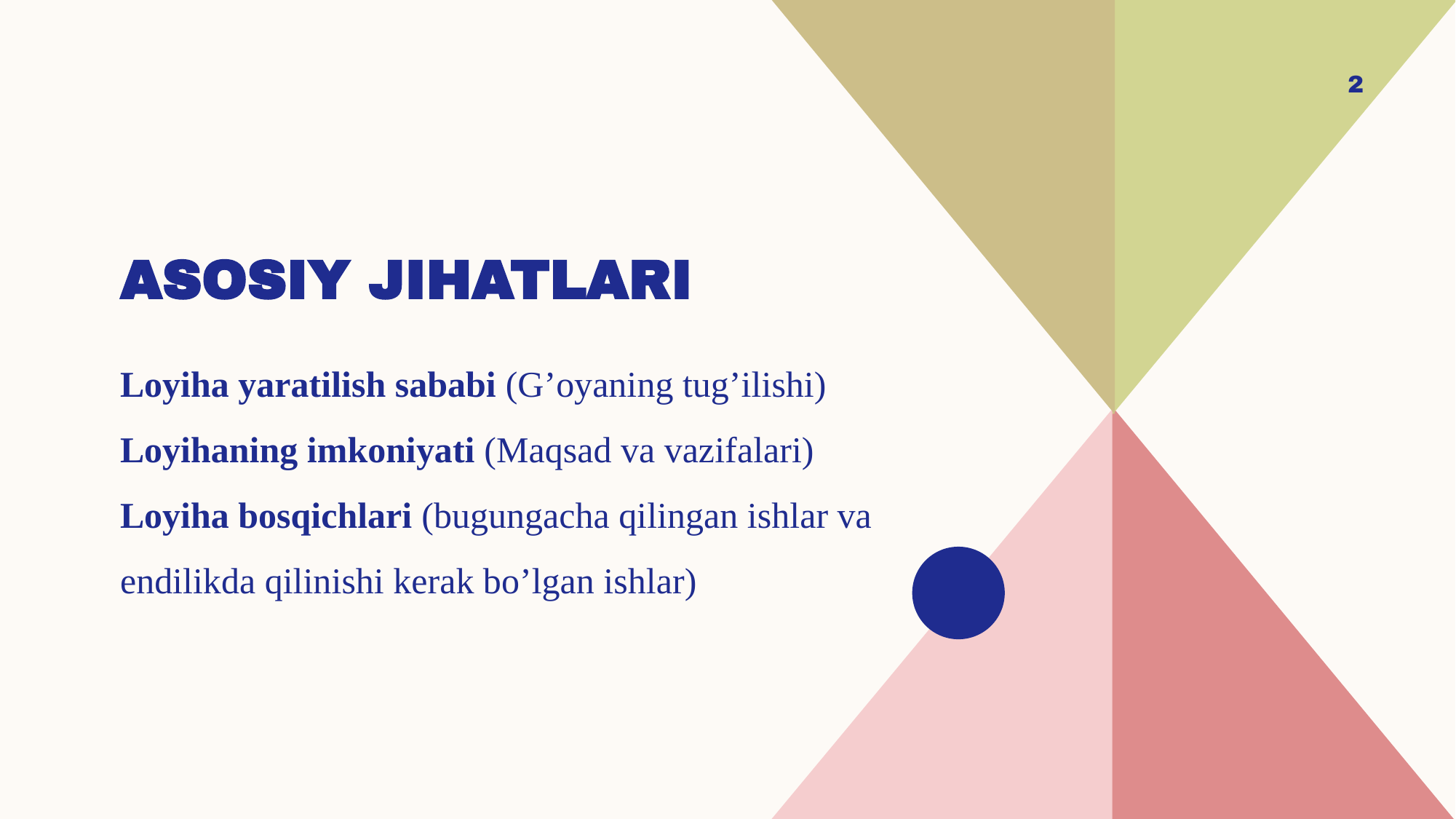

2
# Asosiy jihatlari
Loyiha yaratilish sababi (G’oyaning tug’ilishi)
Loyihaning imkoniyati (Maqsad va vazifalari)
Loyiha bosqichlari (bugungacha qilingan ishlar va endilikda qilinishi kerak bo’lgan ishlar)